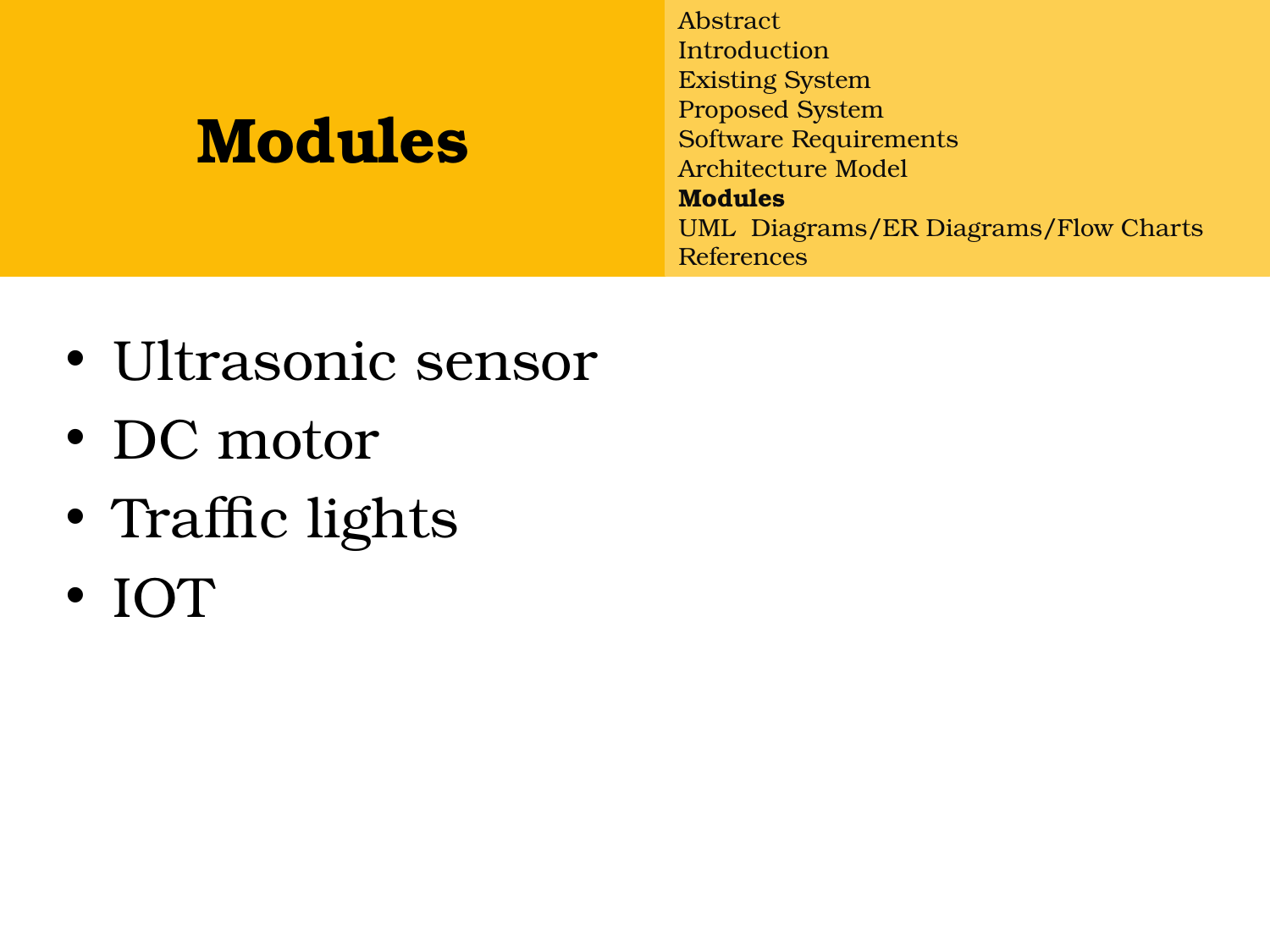

Modules
Abstract
Introduction
Existing System
Proposed System
Software Requirements
Architecture Model
Modules
UML  Diagrams/ER Diagrams/Flow Charts
References
#
Ultrasonic sensor
DC motor
Traffic lights
IOT